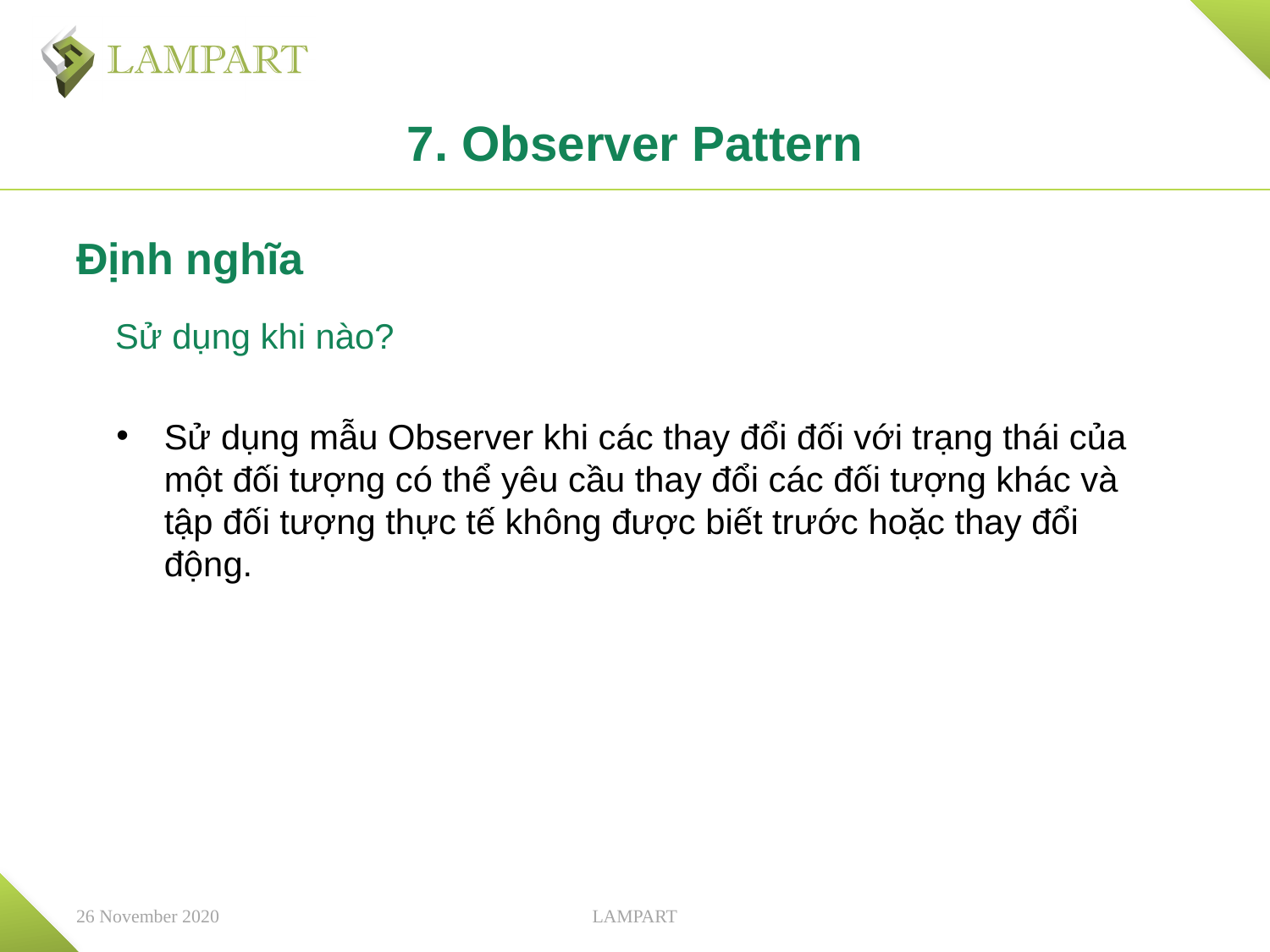

# 7. Observer Pattern
Định nghĩa
    Sử dụng khi nào?
Sử dụng mẫu Observer khi các thay đổi đối với trạng thái của một đối tượng có thể yêu cầu thay đổi các đối tượng khác và tập đối tượng thực tế không được biết trước hoặc thay đổi động.
26 November 2020
LAMPART
2